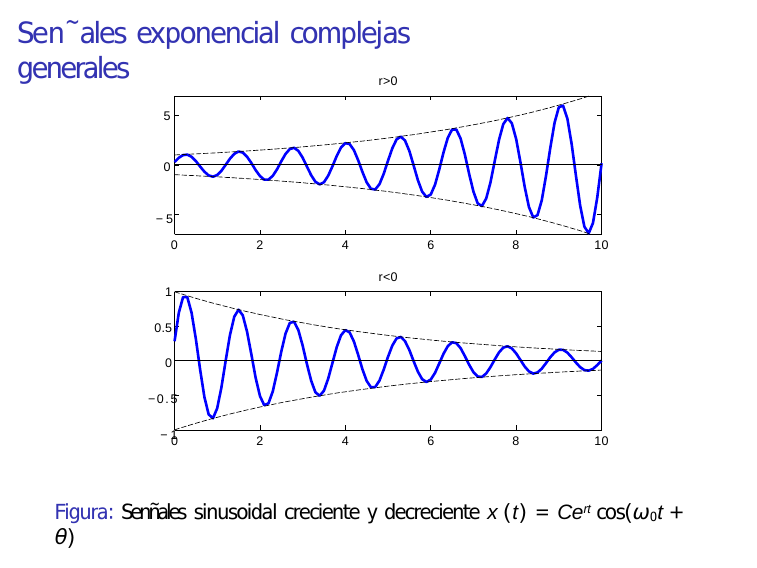

# Sen˜ales exponencial complejas generales
r>0

5

0

−5
0
2
4
6
8
10
r<0
1

0.5

0

−0.5

−1

0
2
4
6
8
10
Figura: Senñales sinusoidal creciente y decreciente x (t) = Cert cos(ω0t + θ)
Jan Bacca R.  Ana Mar´ıa Reyes (UN)